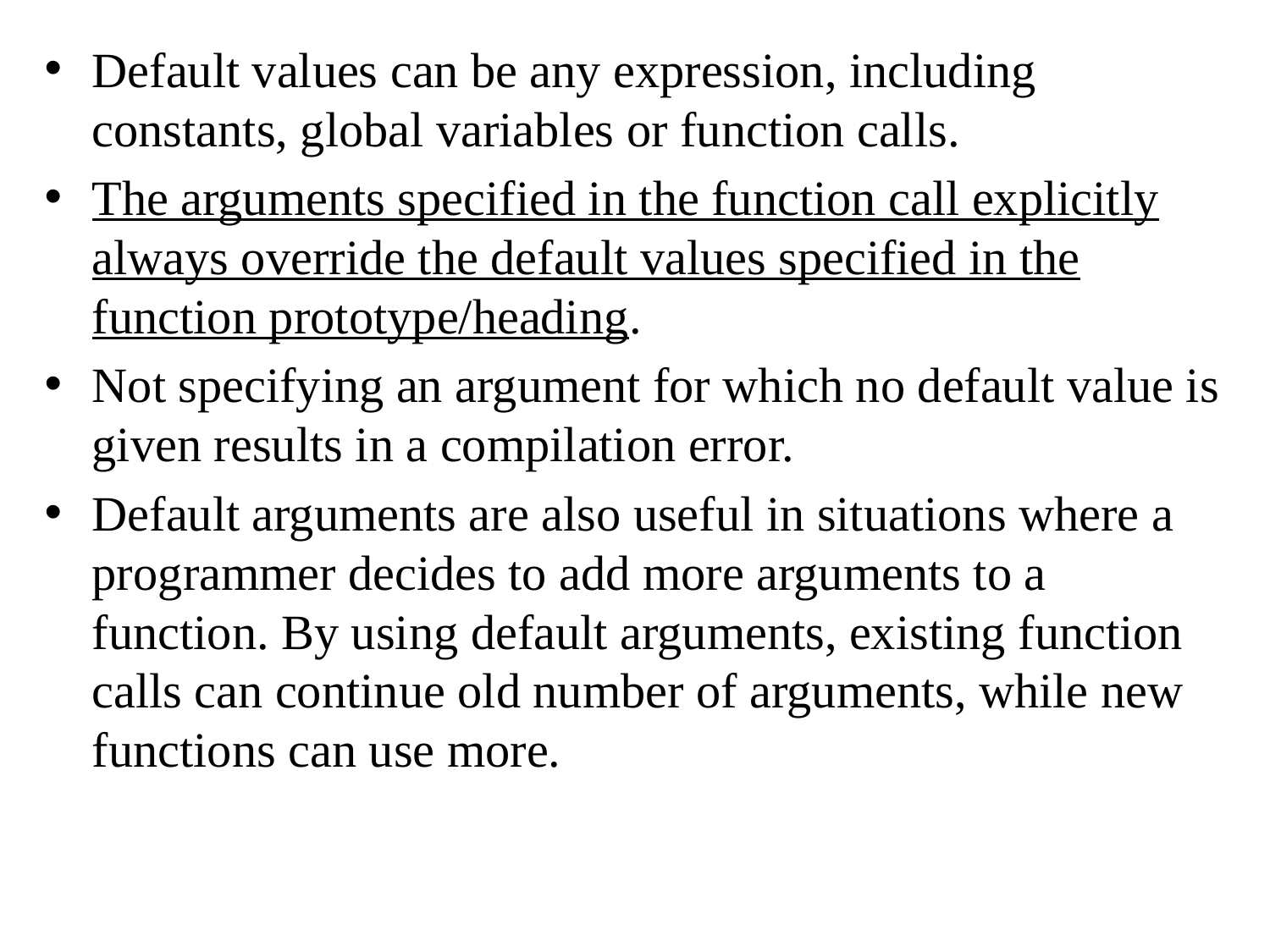

Default values can be any expression, including constants, global variables or function calls.
The arguments specified in the function call explicitly always override the default values specified in the function prototype/heading.
Not specifying an argument for which no default value is given results in a compilation error.
Default arguments are also useful in situations where a programmer decides to add more arguments to a function. By using default arguments, existing function calls can continue old number of arguments, while new functions can use more.